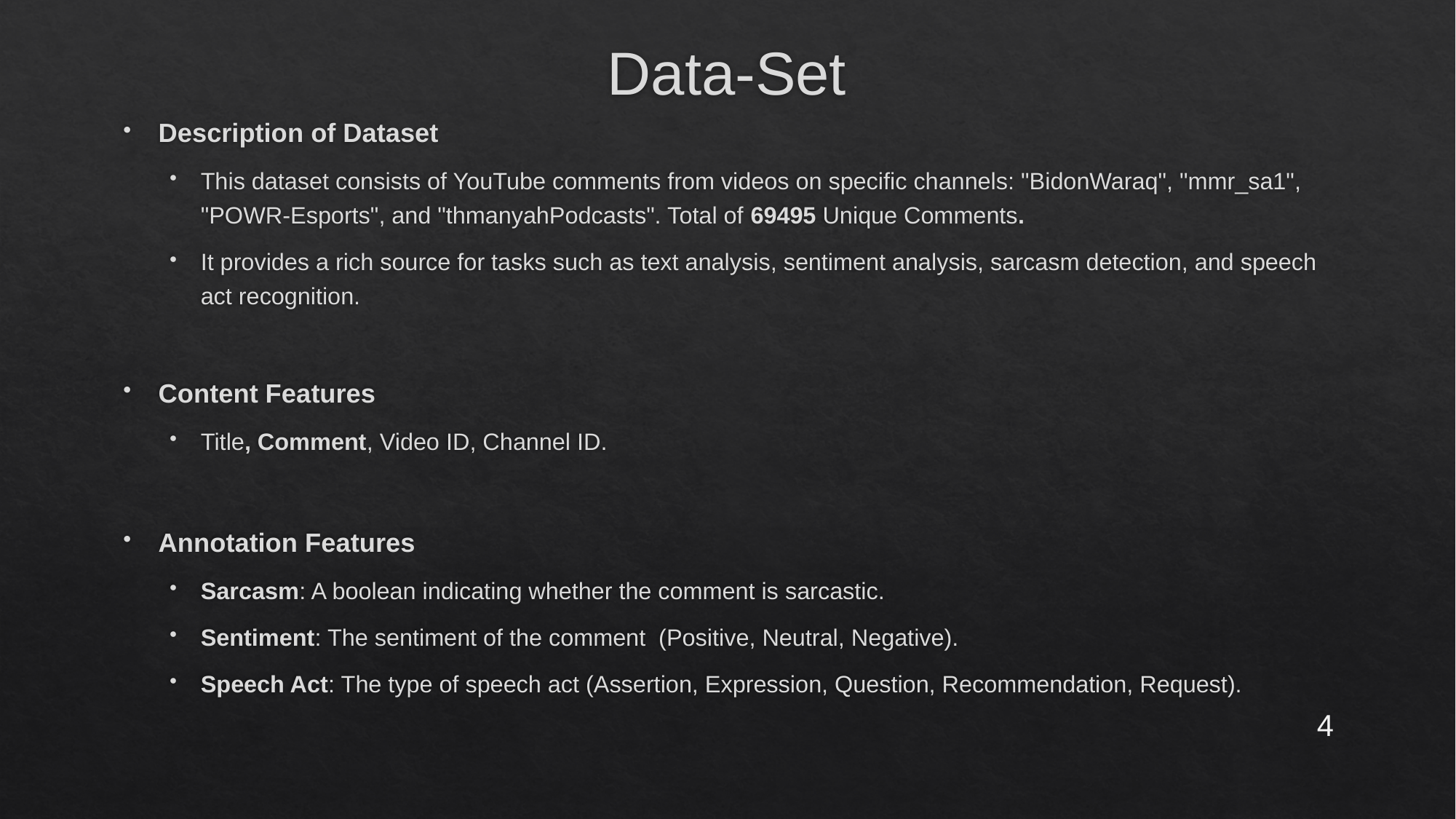

# Data-Set
Description of Dataset
This dataset consists of YouTube comments from videos on specific channels: "BidonWaraq", "mmr_sa1", "POWR-Esports", and "thmanyahPodcasts". Total of 69495 Unique Comments.
It provides a rich source for tasks such as text analysis, sentiment analysis, sarcasm detection, and speech act recognition.

Content Features
Title, Comment, Video ID, Channel ID.

Annotation Features
Sarcasm: A boolean indicating whether the comment is sarcastic.
Sentiment: The sentiment of the comment  (Positive, Neutral, Negative).
Speech Act: The type of speech act (Assertion, Expression, Question, Recommendation, Request).

4